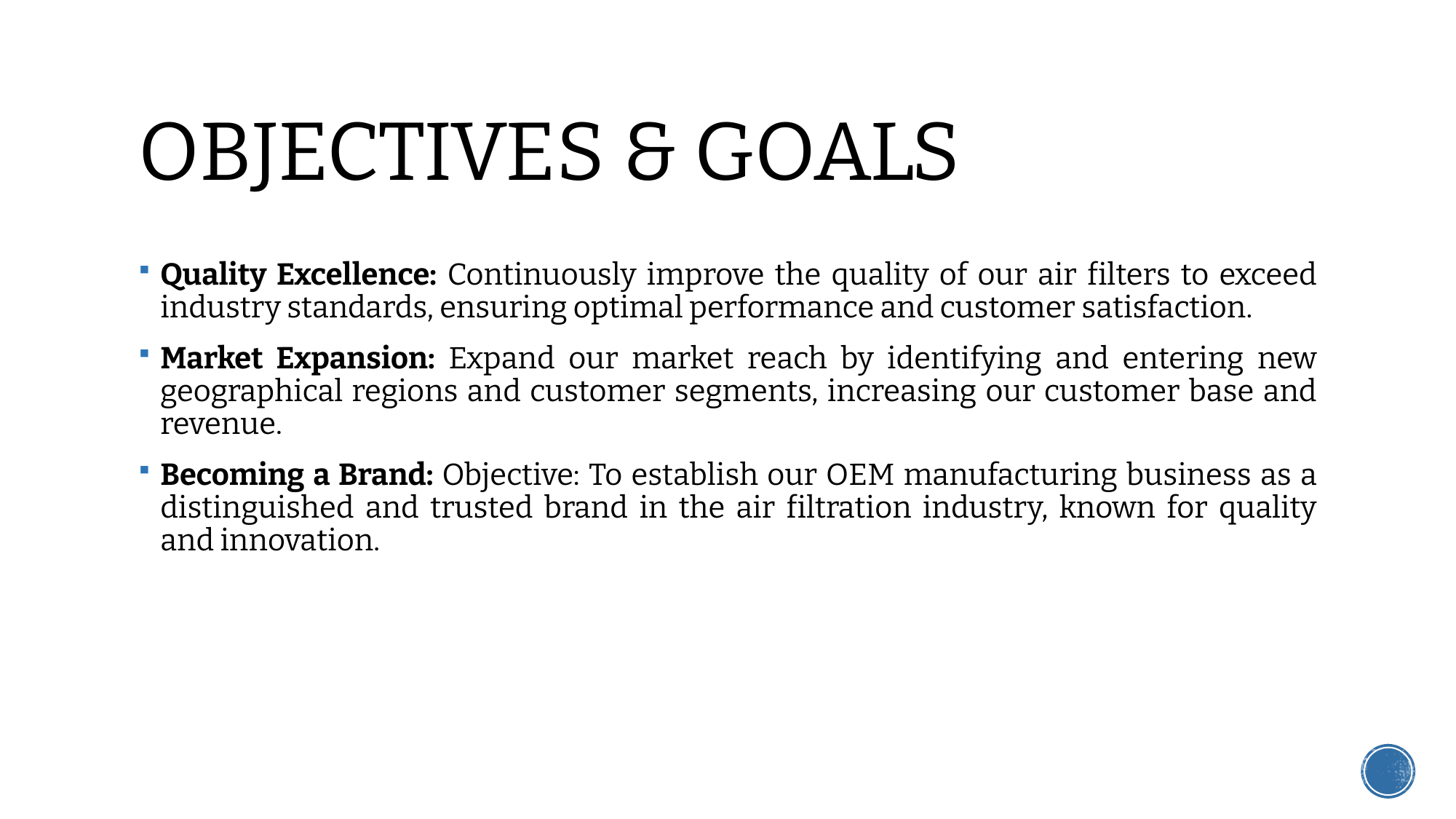

# Objectives & goals
Quality Excellence: Continuously improve the quality of our air filters to exceed industry standards, ensuring optimal performance and customer satisfaction.
Market Expansion: Expand our market reach by identifying and entering new geographical regions and customer segments, increasing our customer base and revenue.
Becoming a Brand: Objective: To establish our OEM manufacturing business as a distinguished and trusted brand in the air filtration industry, known for quality and innovation.